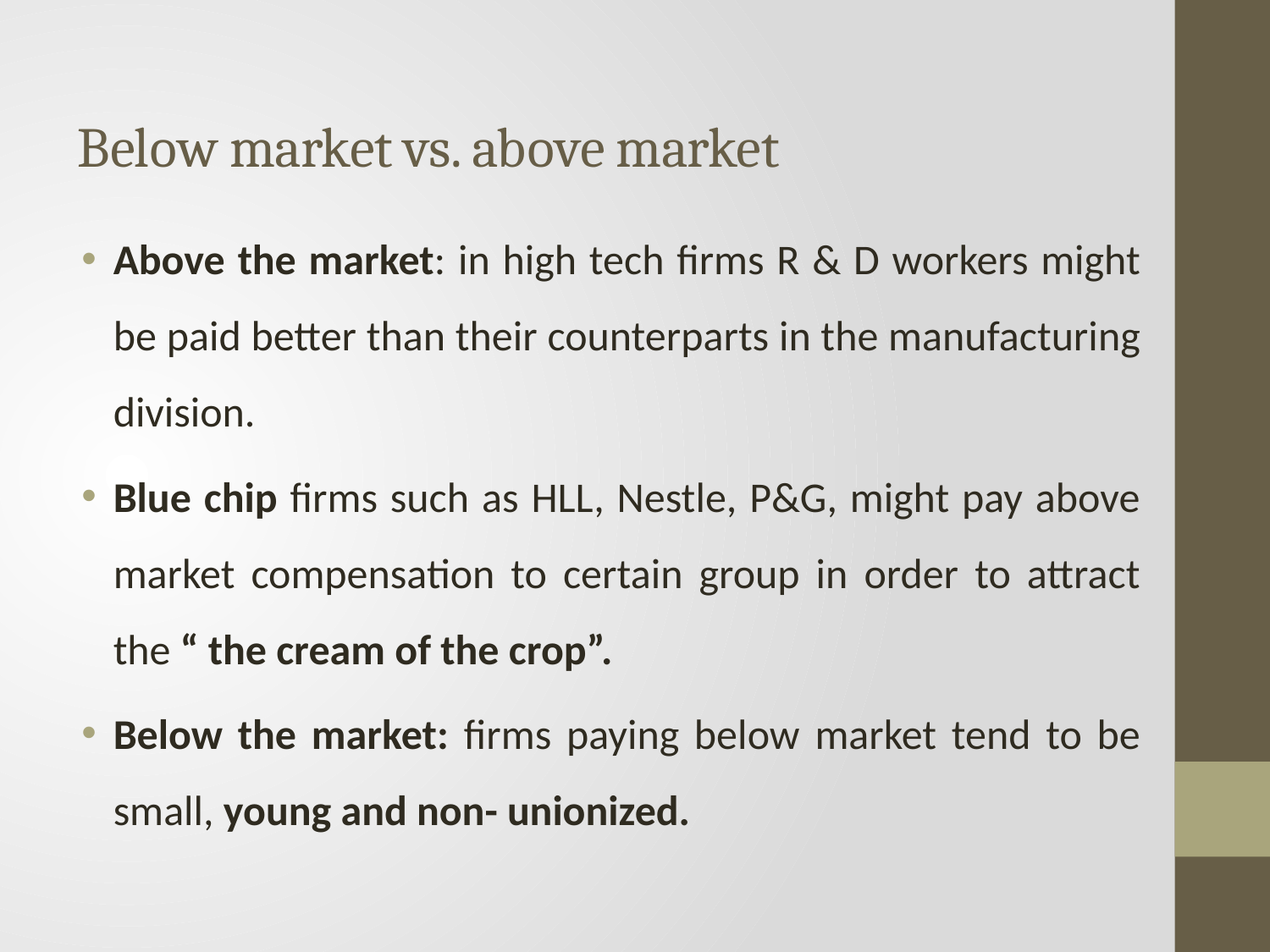

# Below market vs. above market
Above the market: in high tech firms R & D workers might be paid better than their counterparts in the manufacturing division.
Blue chip firms such as HLL, Nestle, P&G, might pay above market compensation to certain group in order to attract the “ the cream of the crop”.
Below the market: firms paying below market tend to be small, young and non- unionized.